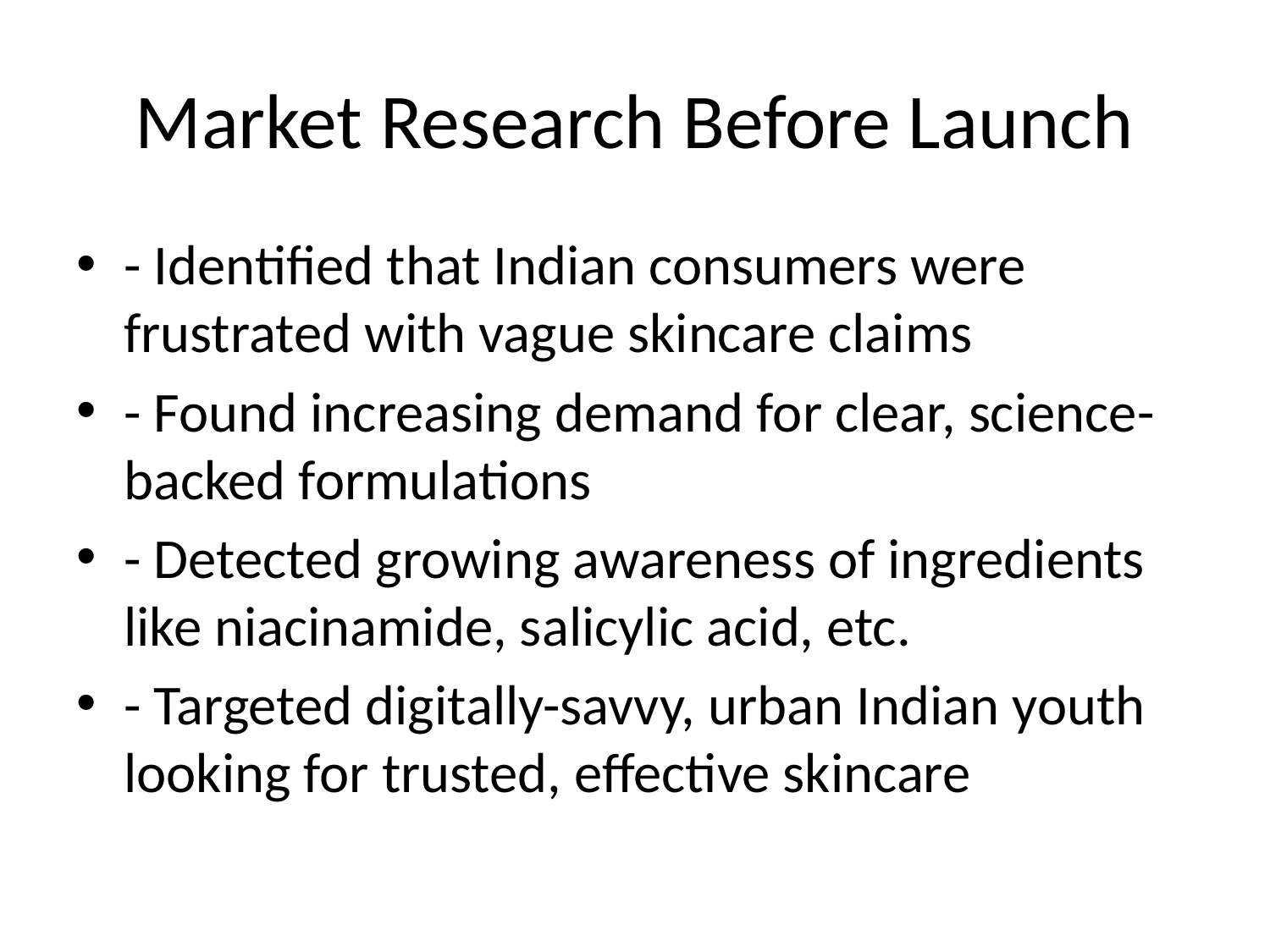

# Market Research Before Launch
- Identified that Indian consumers were frustrated with vague skincare claims
- Found increasing demand for clear, science-backed formulations
- Detected growing awareness of ingredients like niacinamide, salicylic acid, etc.
- Targeted digitally-savvy, urban Indian youth looking for trusted, effective skincare